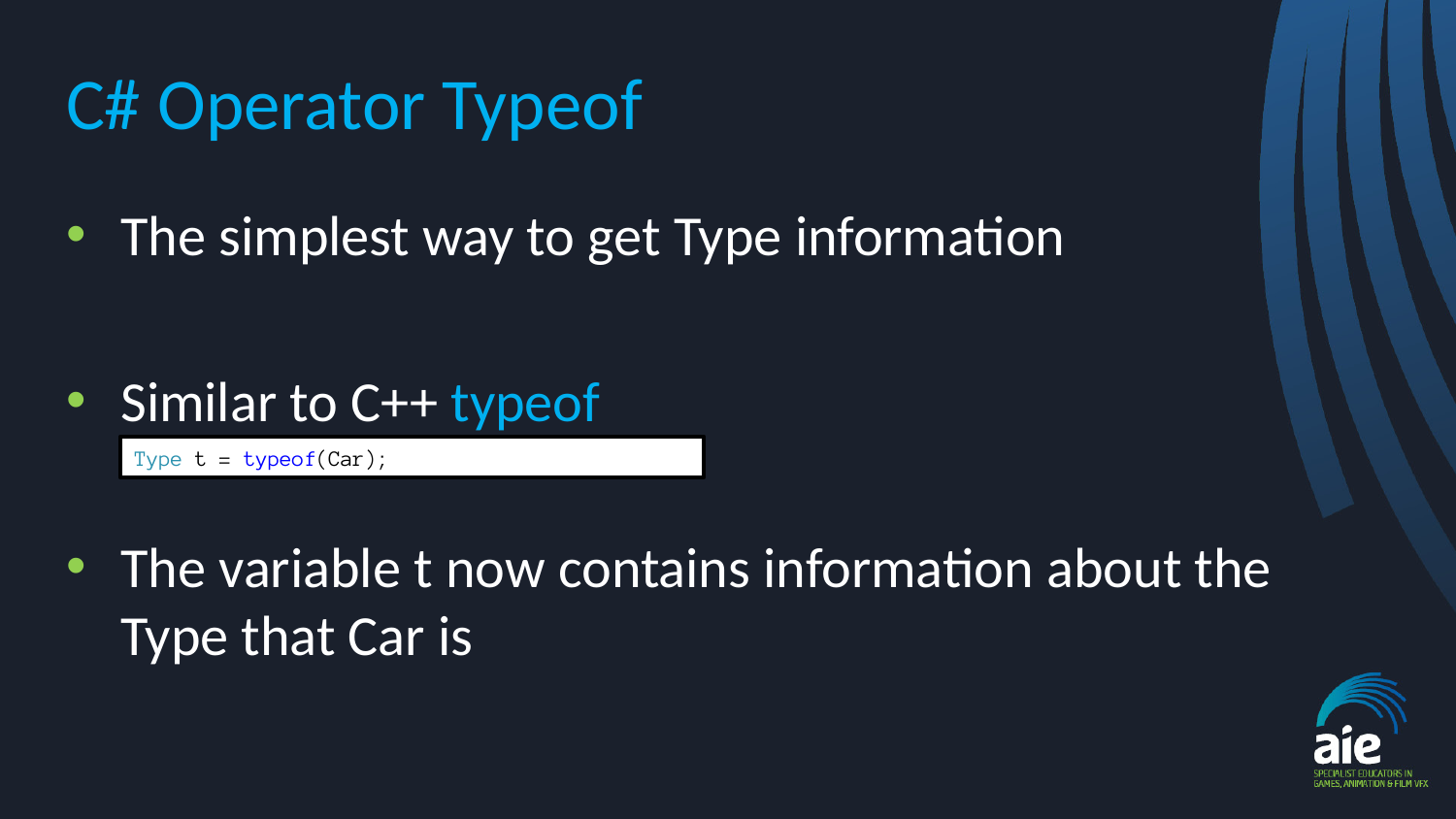

# C# Operator Typeof
The simplest way to get Type information

Similar to C++ typeof

The variable t now contains information about the Type that Car is
Type t = typeof(Car);